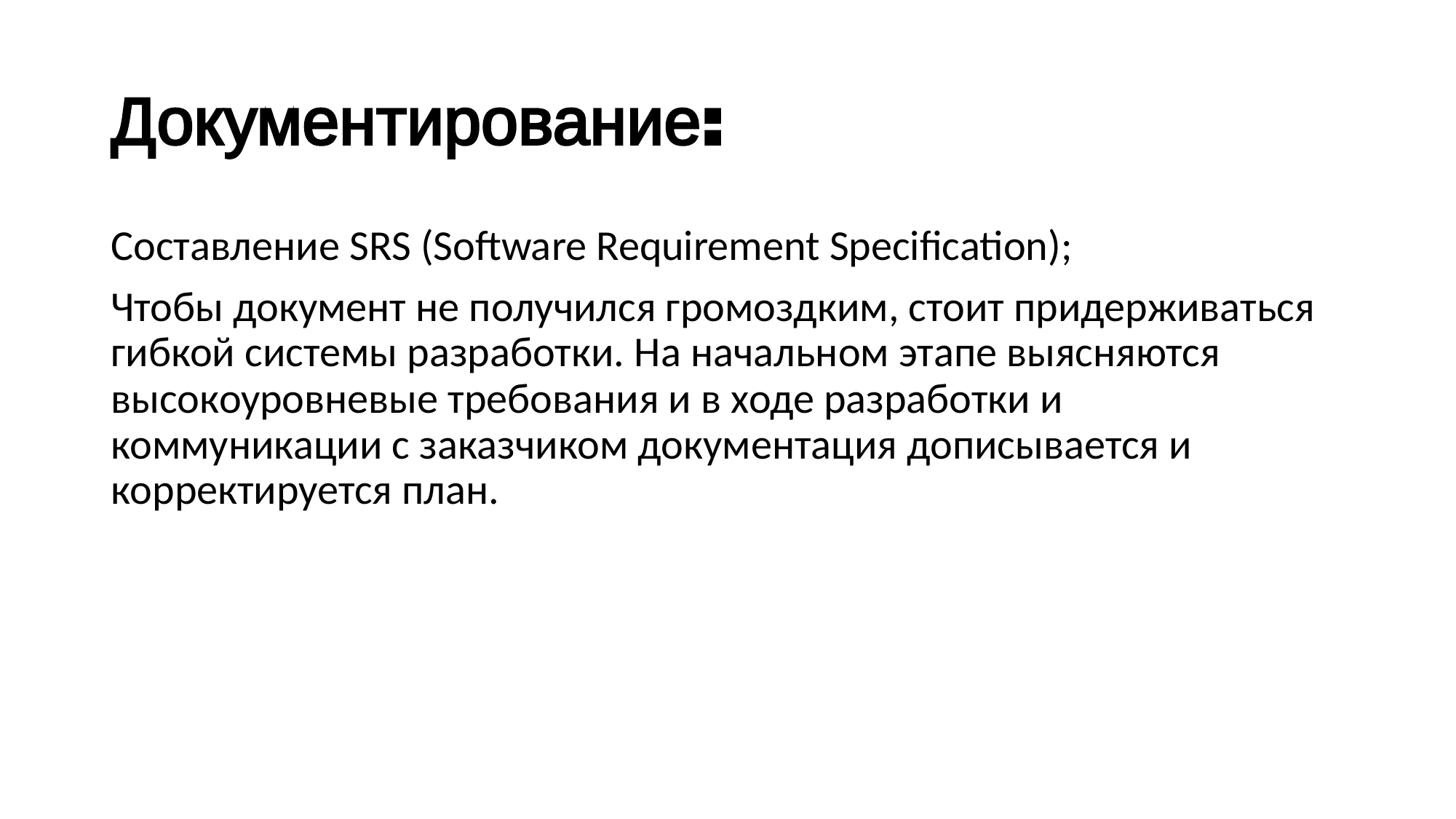

# Документирование:
Составление SRS (Software Requirement Specification);
Чтобы документ не получился громоздким, стоит придерживаться гибкой системы разработки. На начальном этапе выясняются высокоуровневые требования и в ходе разработки и коммуникации с заказчиком документация дописывается и корректируется план.